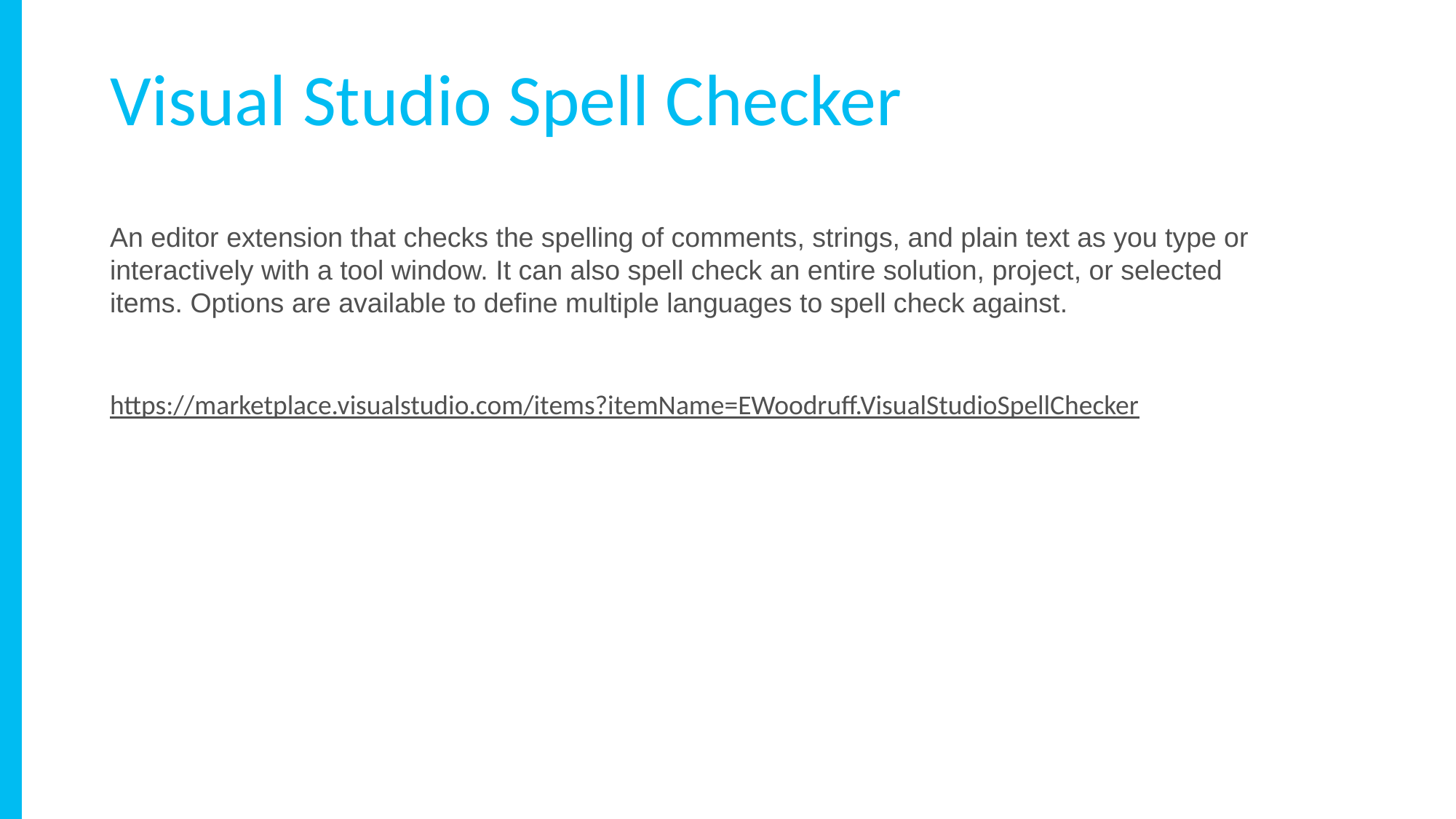

Visual Studio Spell Checker
An editor extension that checks the spelling of comments, strings, and plain text as you type or interactively with a tool window. It can also spell check an entire solution, project, or selected items. Options are available to define multiple languages to spell check against.

https://marketplace.visualstudio.com/items?itemName=EWoodruff.VisualStudioSpellChecker